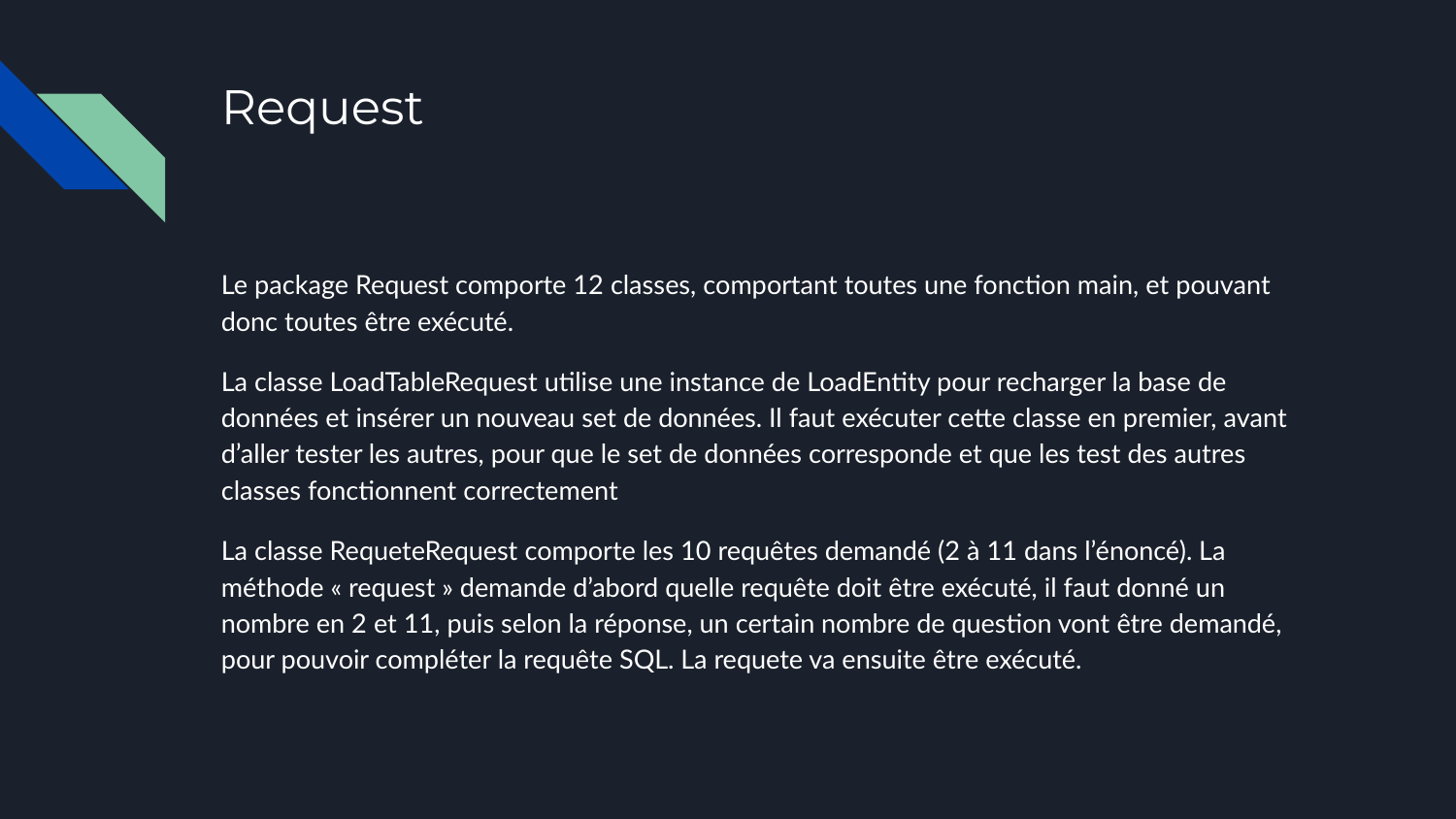

# Request
Le package Request comporte 12 classes, comportant toutes une fonction main, et pouvant donc toutes être exécuté.
La classe LoadTableRequest utilise une instance de LoadEntity pour recharger la base de données et insérer un nouveau set de données. Il faut exécuter cette classe en premier, avant d’aller tester les autres, pour que le set de données corresponde et que les test des autres classes fonctionnent correctement
La classe RequeteRequest comporte les 10 requêtes demandé (2 à 11 dans l’énoncé). La méthode « request » demande d’abord quelle requête doit être exécuté, il faut donné un nombre en 2 et 11, puis selon la réponse, un certain nombre de question vont être demandé, pour pouvoir compléter la requête SQL. La requete va ensuite être exécuté.